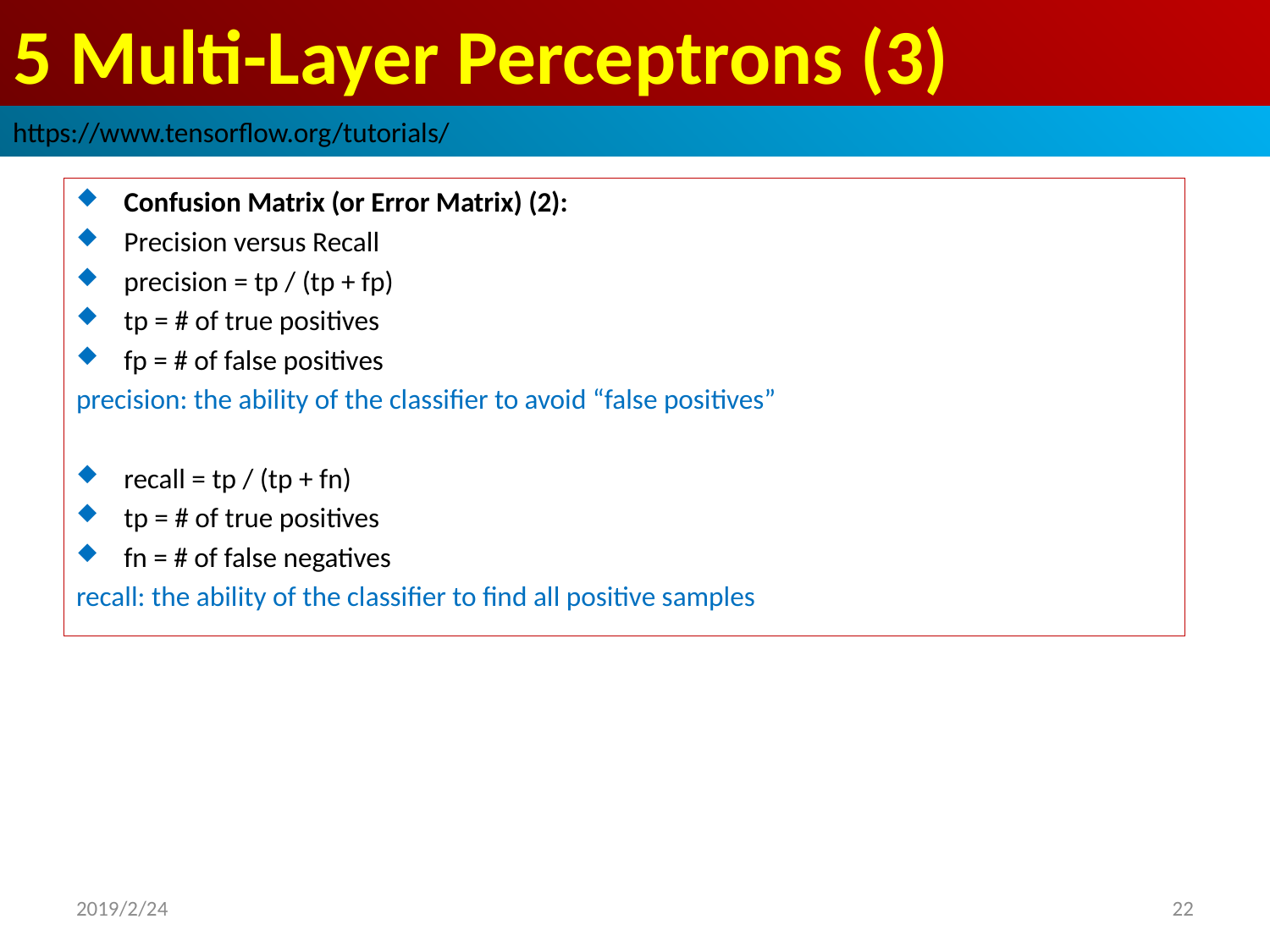

# 5 Multi-Layer Perceptrons (3)
https://www.tensorflow.org/tutorials/
Confusion Matrix (or Error Matrix) (2):
Precision versus Recall
precision = tp / (tp + fp)
tp = # of true positives
fp = # of false positives
precision: the ability of the classifier to avoid “false positives”

recall = tp / (tp + fn)
tp = # of true positives
fn = # of false negatives
recall: the ability of the classifier to find all positive samples

2019/2/24
22